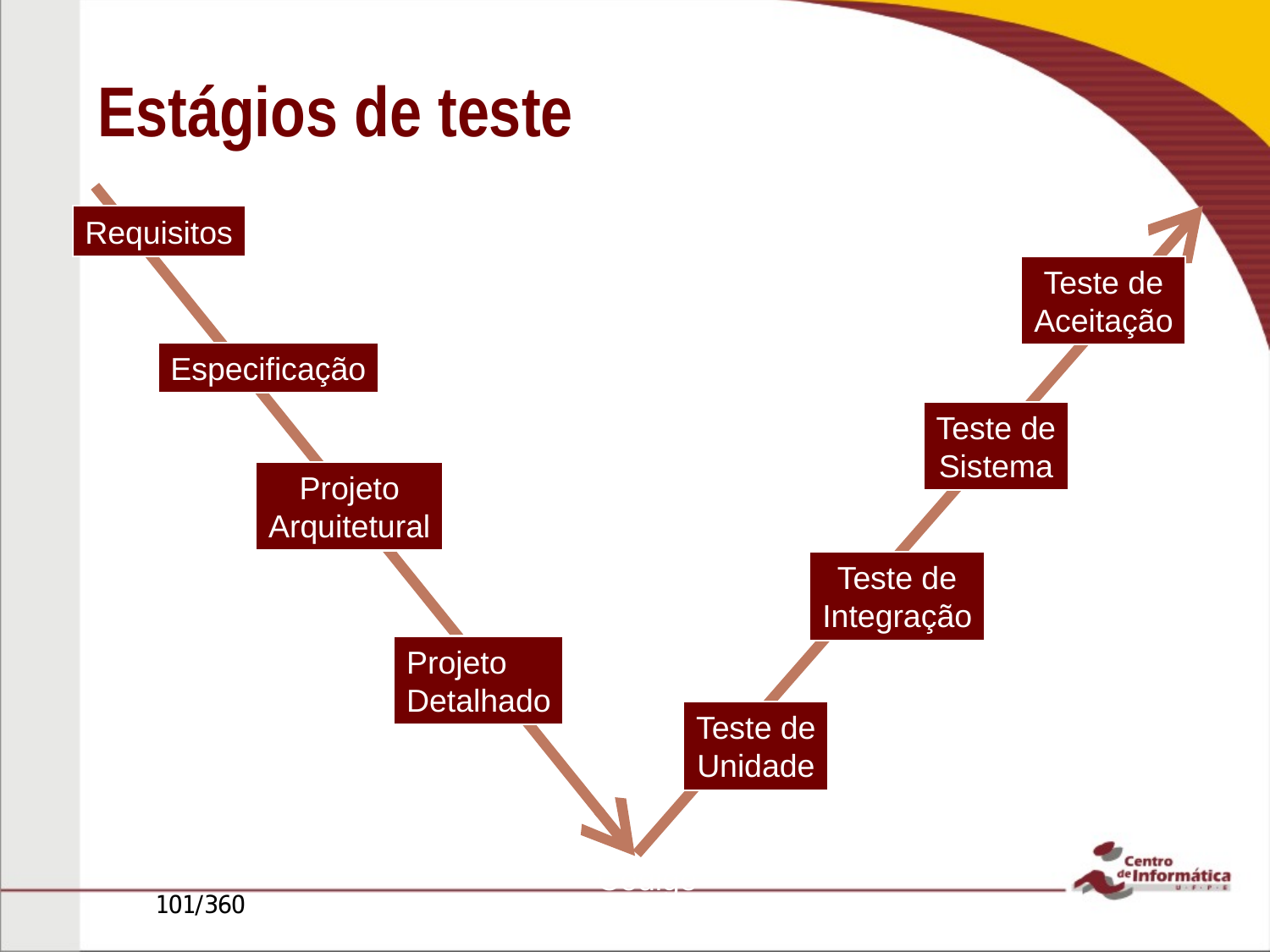

Estágios de teste

Requisitos
Teste de
Aceitação
Especificação
Teste de
Sistema
Projeto
Arquitetural
Teste de
Integração
Projeto
Detalhado
Teste de
Unidade
Código
101/360